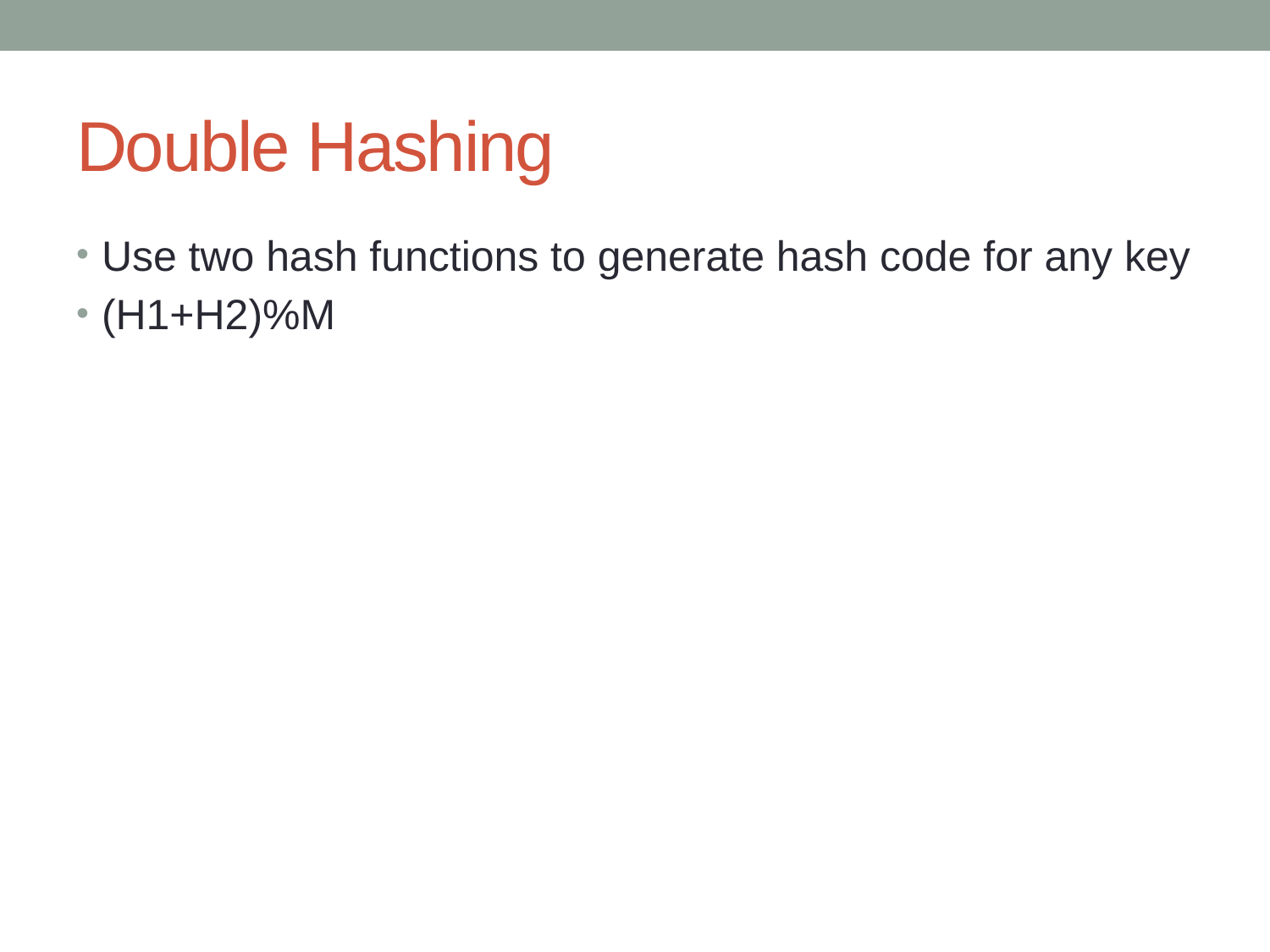

# Double Hashing
Use two hash functions to generate hash code for any key
(H1+H2)%M